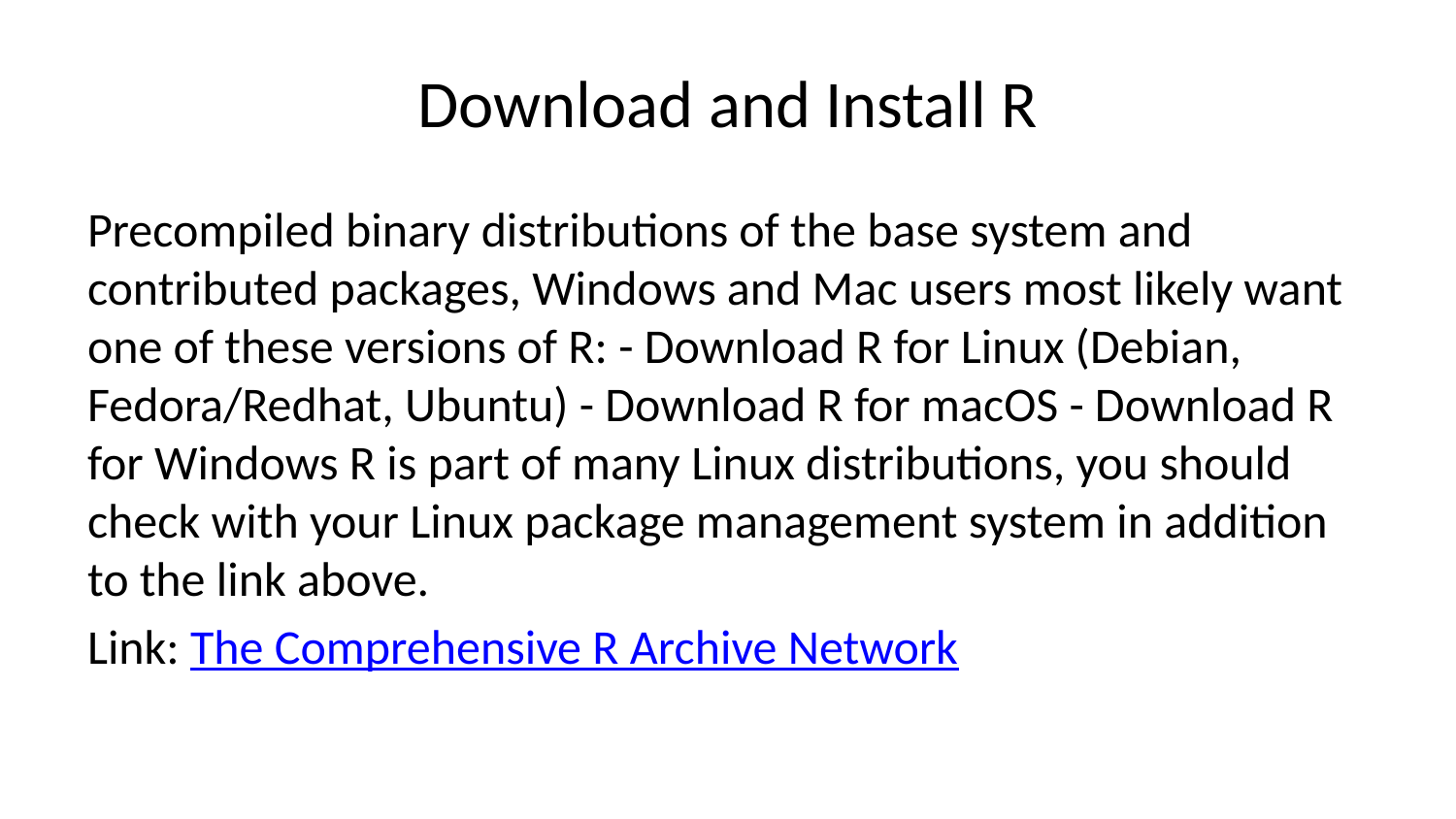

# Download and Install R
Precompiled binary distributions of the base system and contributed packages, Windows and Mac users most likely want one of these versions of R: - Download R for Linux (Debian, Fedora/Redhat, Ubuntu) - Download R for macOS - Download R for Windows R is part of many Linux distributions, you should check with your Linux package management system in addition to the link above.
Link: The Comprehensive R Archive Network